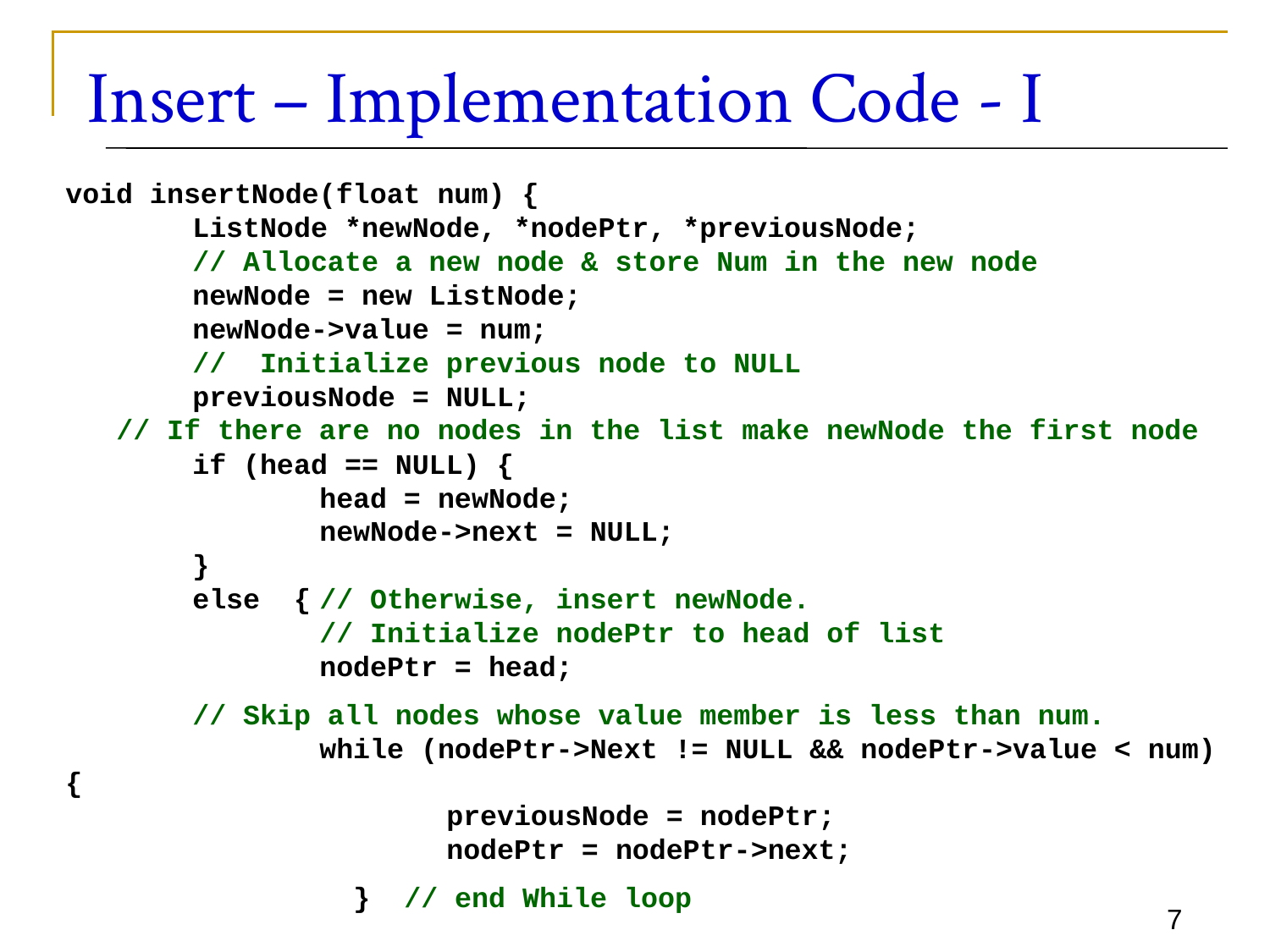

# Insert – Implementation Code - I
void insertNode(float num) {
	ListNode *newNode, *nodePtr, *previousNode;
 	// Allocate a new node & store Num in the new node
	newNode = new ListNode;
	newNode->value = num;
	//  Initialize previous node to NULL
	previousNode = NULL;
   // If there are no nodes in the list make newNode the first node
	if (head == NULL) {
		head = newNode;
		newNode->next = NULL;
	}
	else  {	// Otherwise, insert newNode.
		// Initialize nodePtr to head of list
		nodePtr = head;
 	// Skip all nodes whose value member is less than num.
		while (nodePtr->Next != NULL && nodePtr->value < num) {
			previousNode = nodePtr;
			nodePtr = nodePtr->next;
                 }  // end While loop